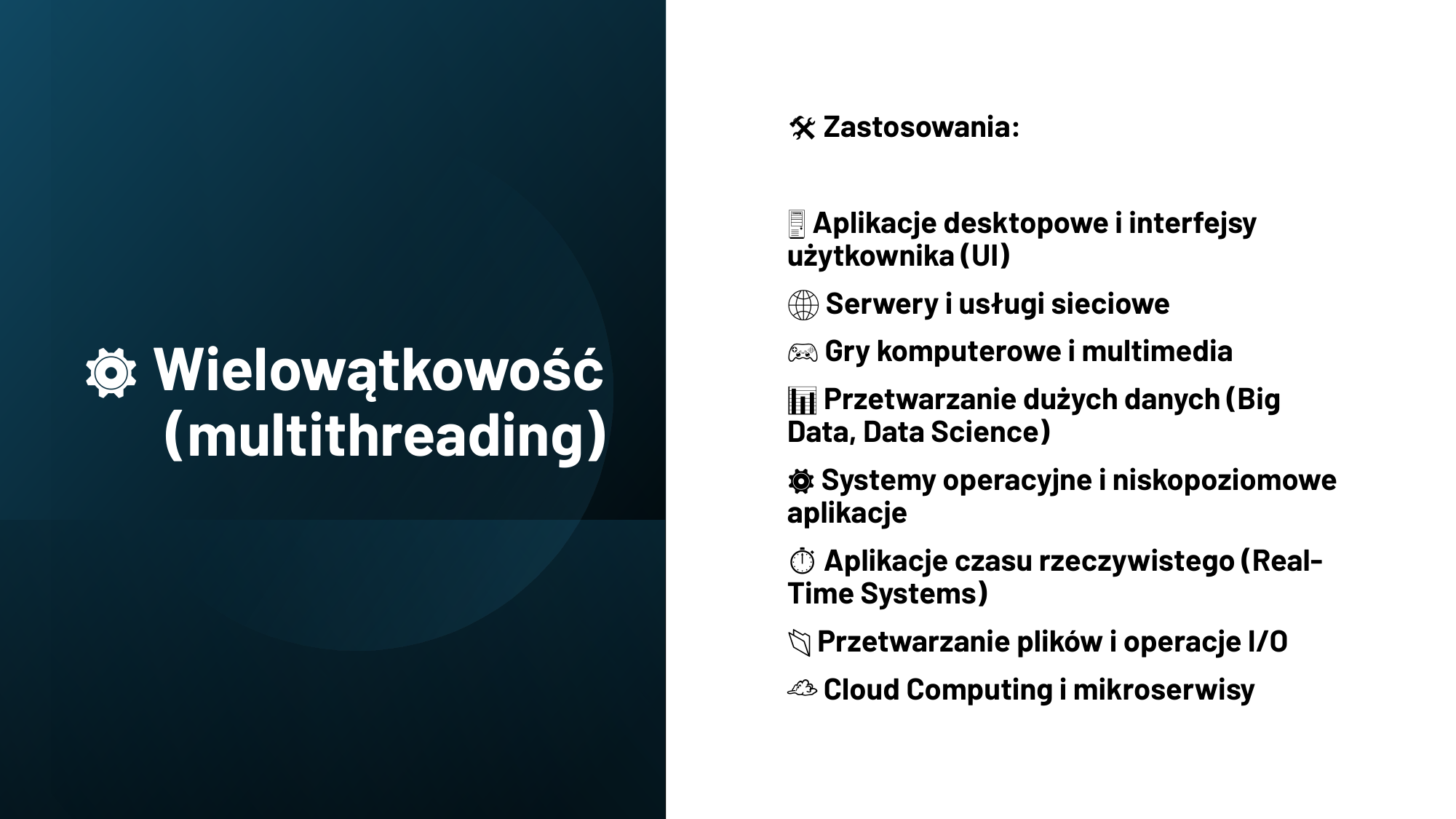

# ⚙️ Wielowątkowość (multithreading)

🛠️ Zastosowania:

🖥️ Aplikacje desktopowe i interfejsy użytkownika (UI)
🌐 Serwery i usługi sieciowe
🎮 Gry komputerowe i multimedia
📊 Przetwarzanie dużych danych (Big Data, Data Science)
⚙️ Systemy operacyjne i niskopoziomowe aplikacje
⏱ Aplikacje czasu rzeczywistego (Real-Time Systems)
📂 Przetwarzanie plików i operacje I/O
☁️ Cloud Computing i mikroserwisy